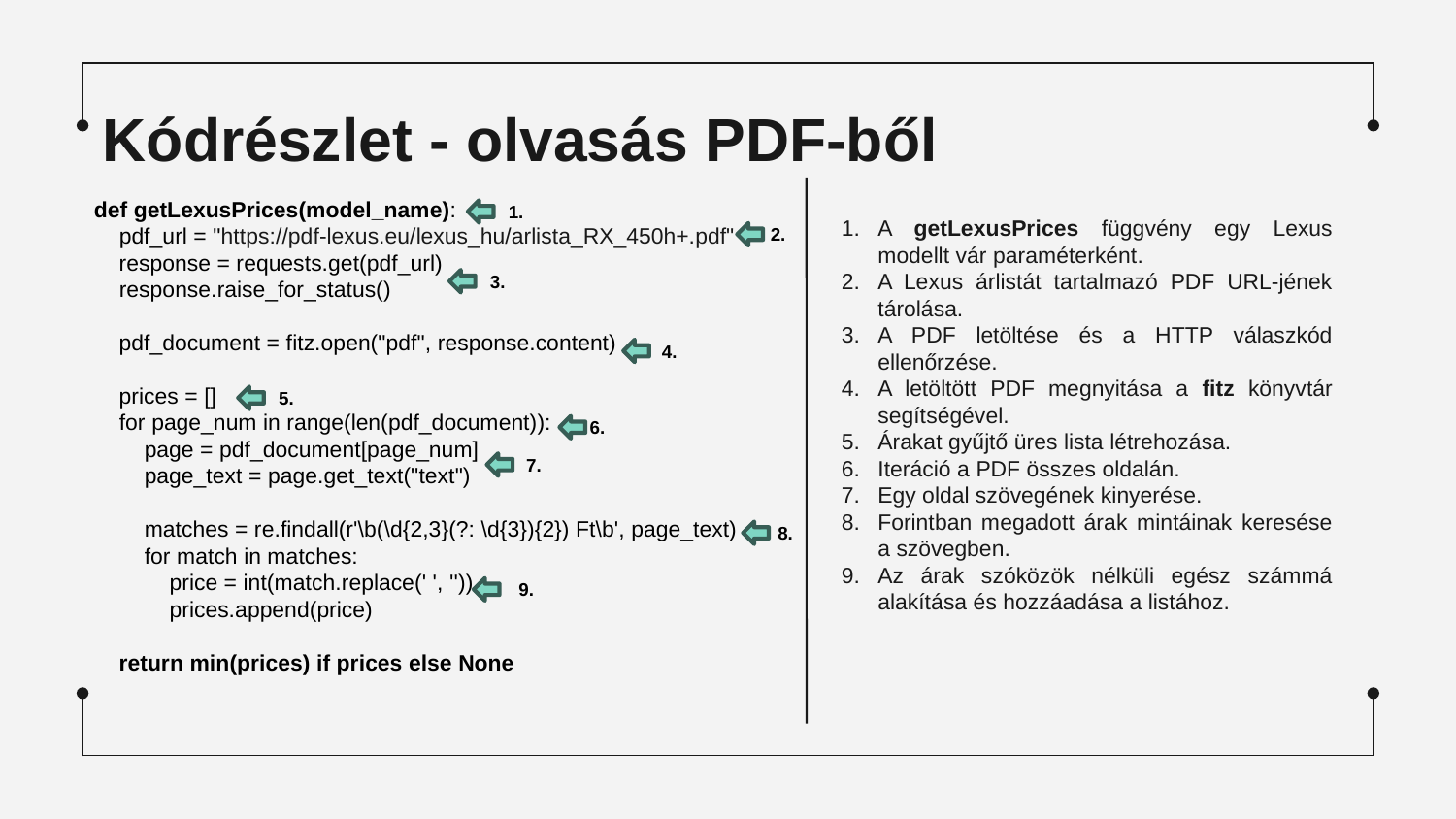

# Kódrészlet - olvasás PDF-ből
def getLexusPrices(model_name):
    pdf_url = "https://pdf-lexus.eu/lexus_hu/arlista_RX_450h+.pdf"
    response = requests.get(pdf_url)
    response.raise_for_status()

    pdf_document = fitz.open("pdf", response.content)

    prices = []
    for page_num in range(len(pdf_document)):
        page = pdf_document[page_num]
        page_text = page.get_text("text")

        matches = re.findall(r'\b(\d{2,3}(?: \d{3}){2}) Ft\b', page_text)
        for match in matches:
            price = int(match.replace(' ', ''))
            prices.append(price)

    return min(prices) if prices else None

1.

A getLexusPrices függvény egy Lexus modellt vár paraméterként.
A Lexus árlistát tartalmazó PDF URL-jének tárolása.
A PDF letöltése és a HTTP válaszkód ellenőrzése.
A letöltött PDF megnyitása a fitz könyvtár segítségével.
Árakat gyűjtő üres lista létrehozása.
Iteráció a PDF összes oldalán.
Egy oldal szövegének kinyerése.
Forintban megadott árak mintáinak keresése a szövegben.
Az árak szóközök nélküli egész számmá alakítása és hozzáadása a listához.

2.

3.

4.

5.

6.

7.

8.

9.